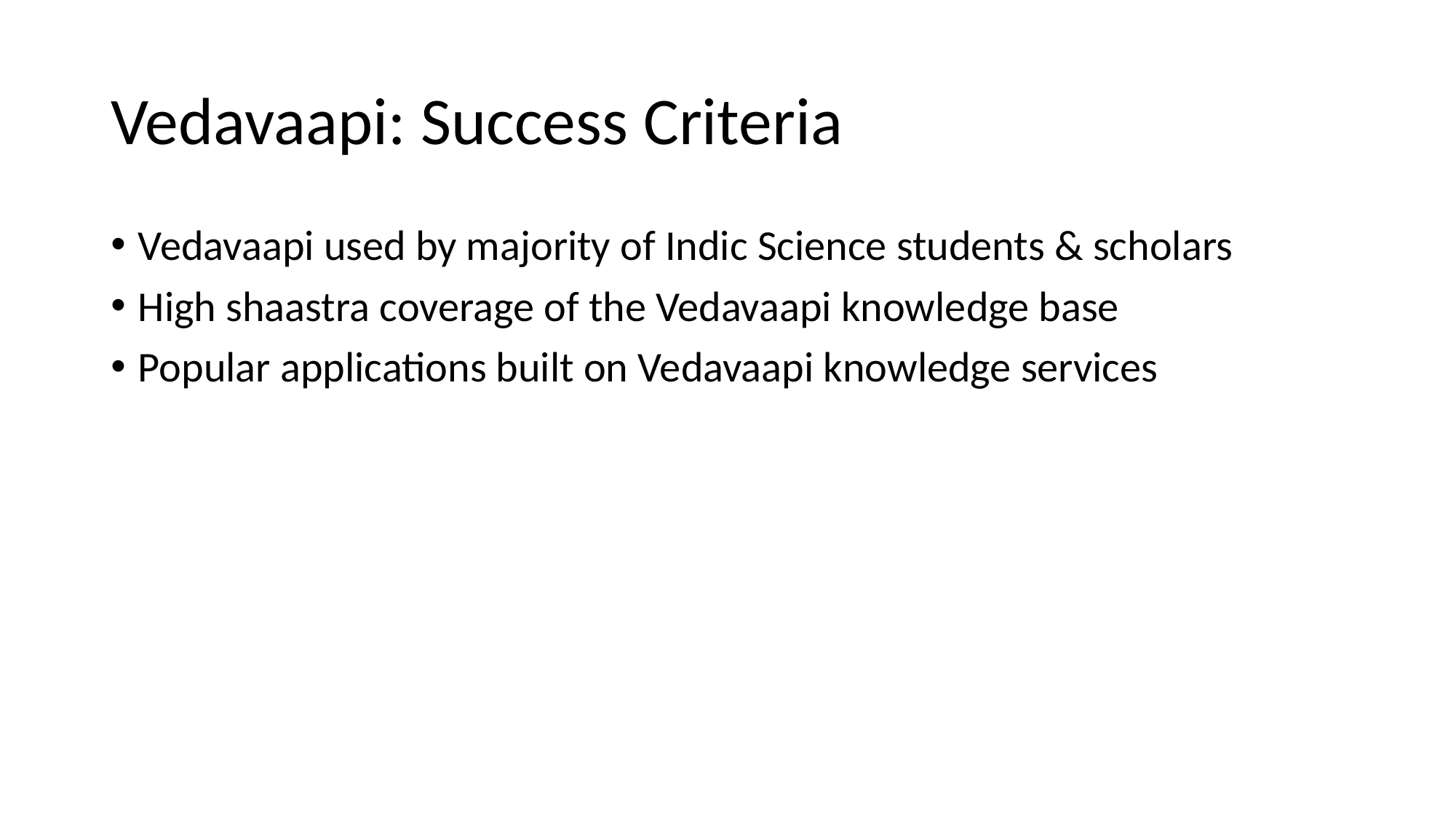

# Vedavaapi: Success Criteria
Vedavaapi used by majority of Indic Science students & scholars
High shaastra coverage of the Vedavaapi knowledge base
Popular applications built on Vedavaapi knowledge services